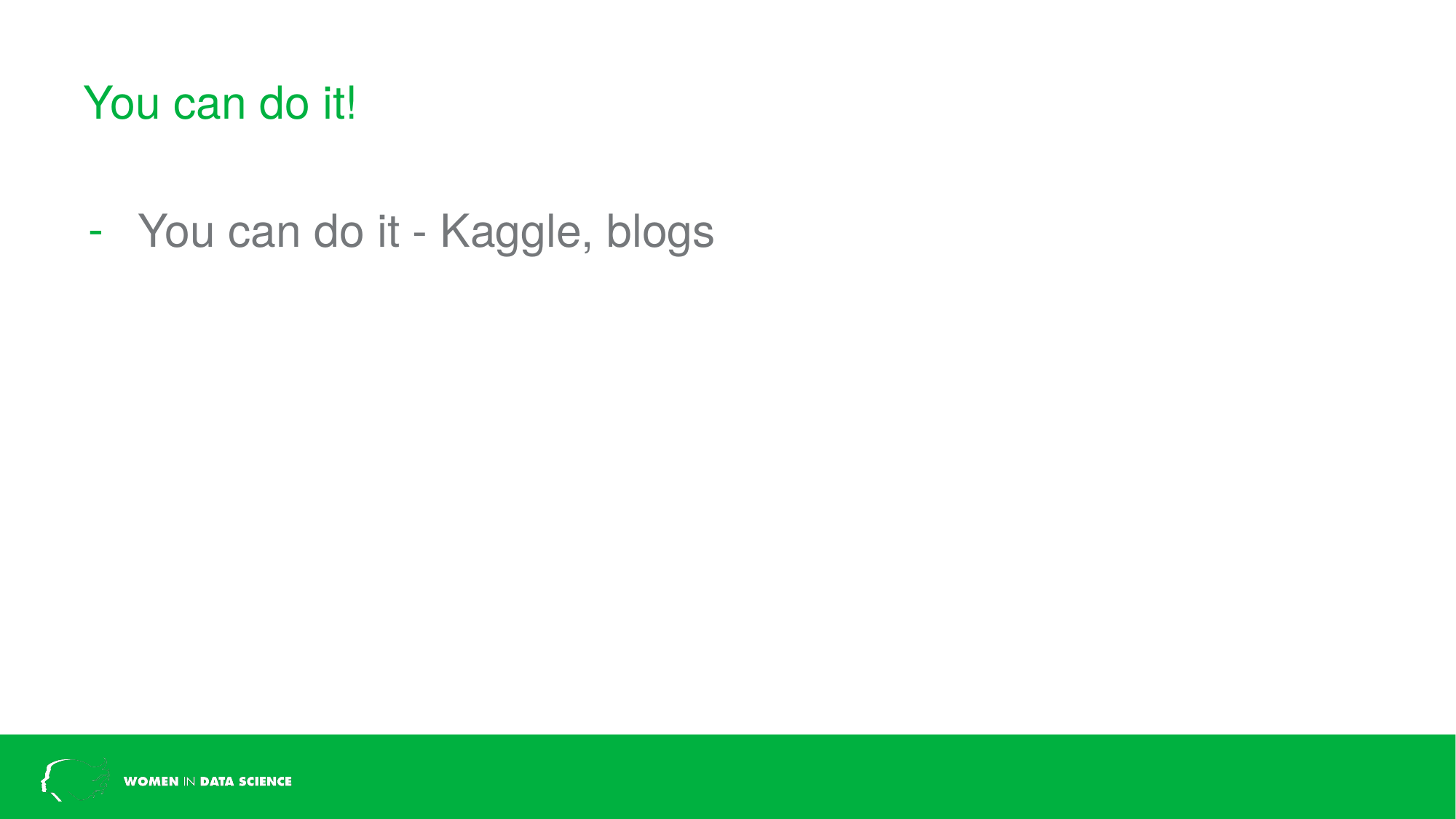

# You can do it!
You can do it - Kaggle, blogs